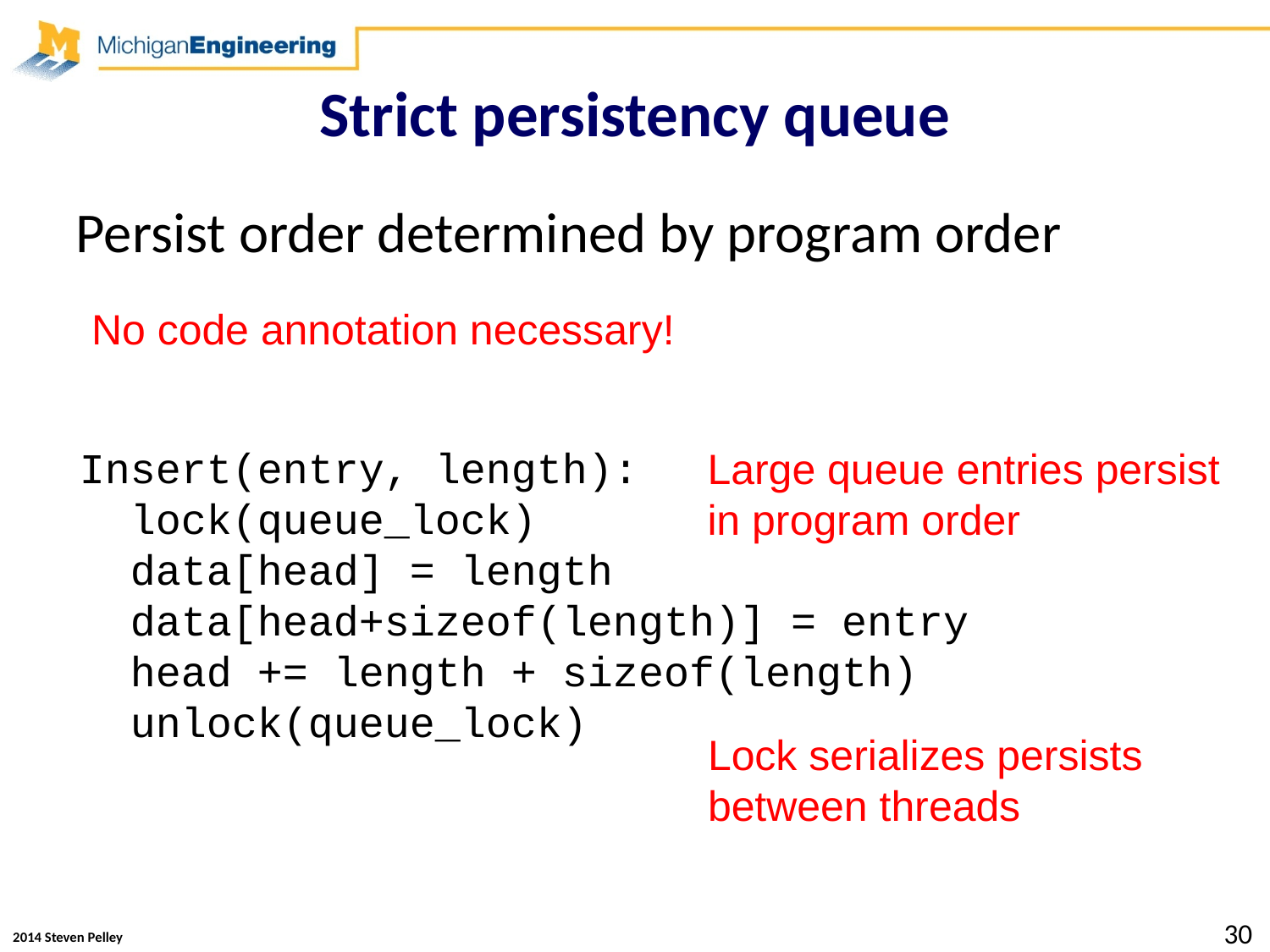

# Strict persistency queue
Persist order determined by program order
No code annotation necessary!
Insert(entry, length):
  lock(queue_lock)
  data[head] = length
  data[head+sizeof(length)] = entry
  head += length + sizeof(length)
  unlock(queue_lock)
Large queue entries persist in program order
Lock serializes persists between threads
30